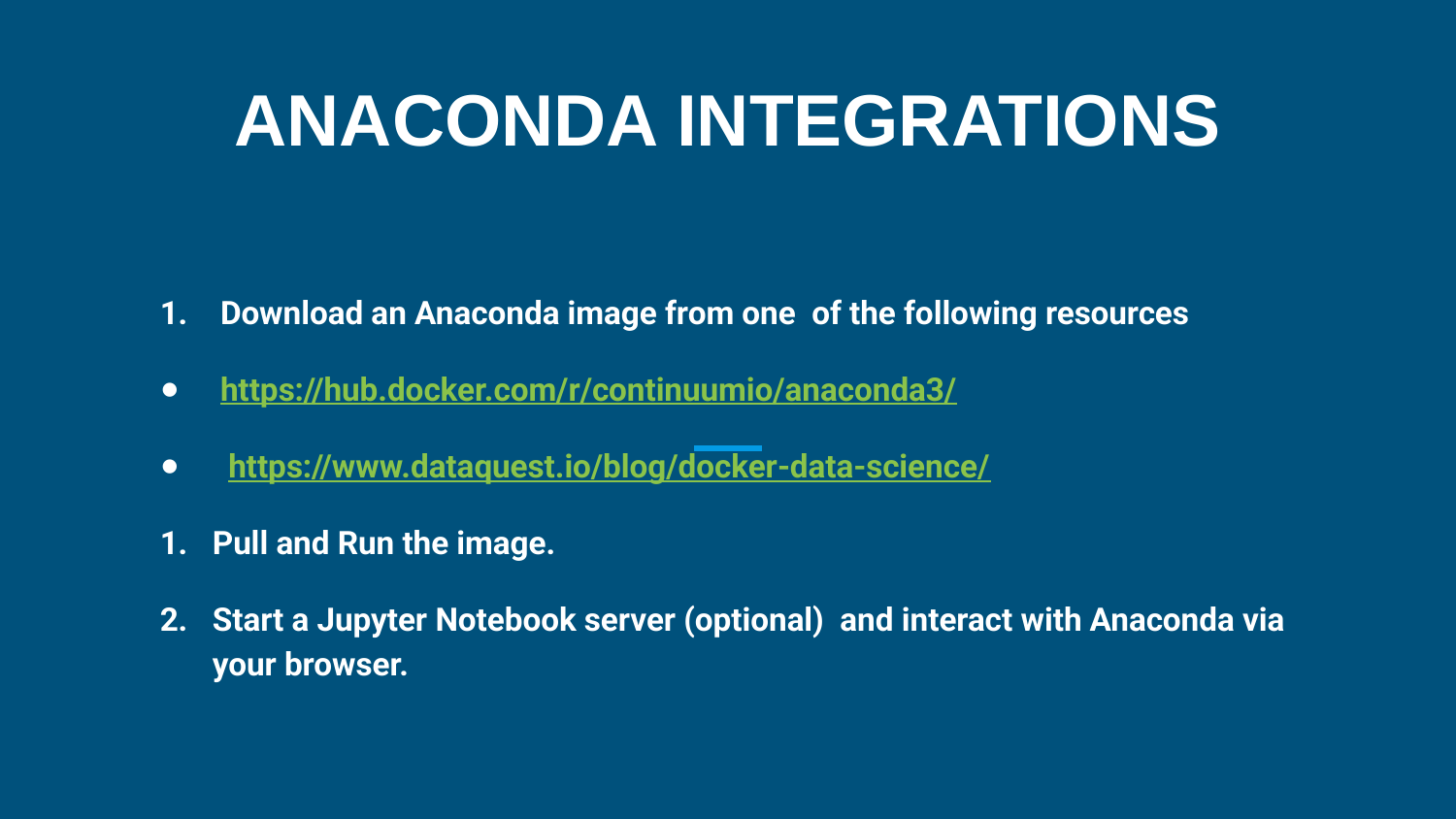

# ANACONDA INTEGRATIONS
 Download an Anaconda image from one  of the following resources
 https://hub.docker.com/r/continuumio/anaconda3/
  https://www.dataquest.io/blog/docker-data-science/
Pull and Run the image.
Start a Jupyter Notebook server (optional)  and interact with Anaconda via your browser.